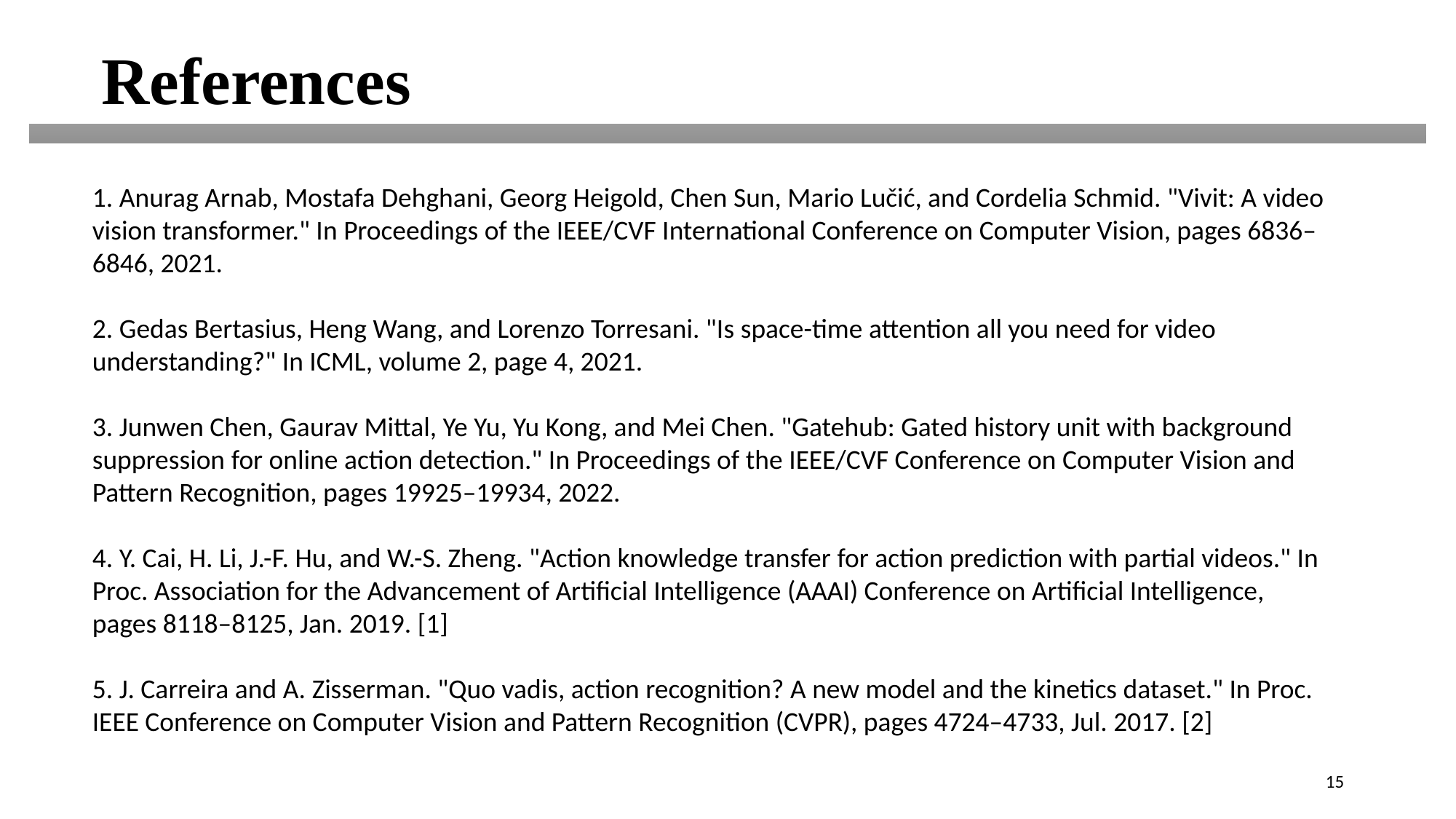

References

1. Anurag Arnab, Mostafa Dehghani, Georg Heigold, Chen Sun, Mario Lučić, and Cordelia Schmid. "Vivit: A video vision transformer." In Proceedings of the IEEE/CVF International Conference on Computer Vision, pages 6836–6846, 2021.

2. Gedas Bertasius, Heng Wang, and Lorenzo Torresani. "Is space-time attention all you need for video understanding?" In ICML, volume 2, page 4, 2021.

3. Junwen Chen, Gaurav Mittal, Ye Yu, Yu Kong, and Mei Chen. "Gatehub: Gated history unit with background suppression for online action detection." In Proceedings of the IEEE/CVF Conference on Computer Vision and Pattern Recognition, pages 19925–19934, 2022.

4. Y. Cai, H. Li, J.-F. Hu, and W.-S. Zheng. "Action knowledge transfer for action prediction with partial videos." In Proc. Association for the Advancement of Artificial Intelligence (AAAI) Conference on Artificial Intelligence, pages 8118–8125, Jan. 2019. [1]

5. J. Carreira and A. Zisserman. "Quo vadis, action recognition? A new model and the kinetics dataset." In Proc. IEEE Conference on Computer Vision and Pattern Recognition (CVPR), pages 4724–4733, Jul. 2017. [2]
15